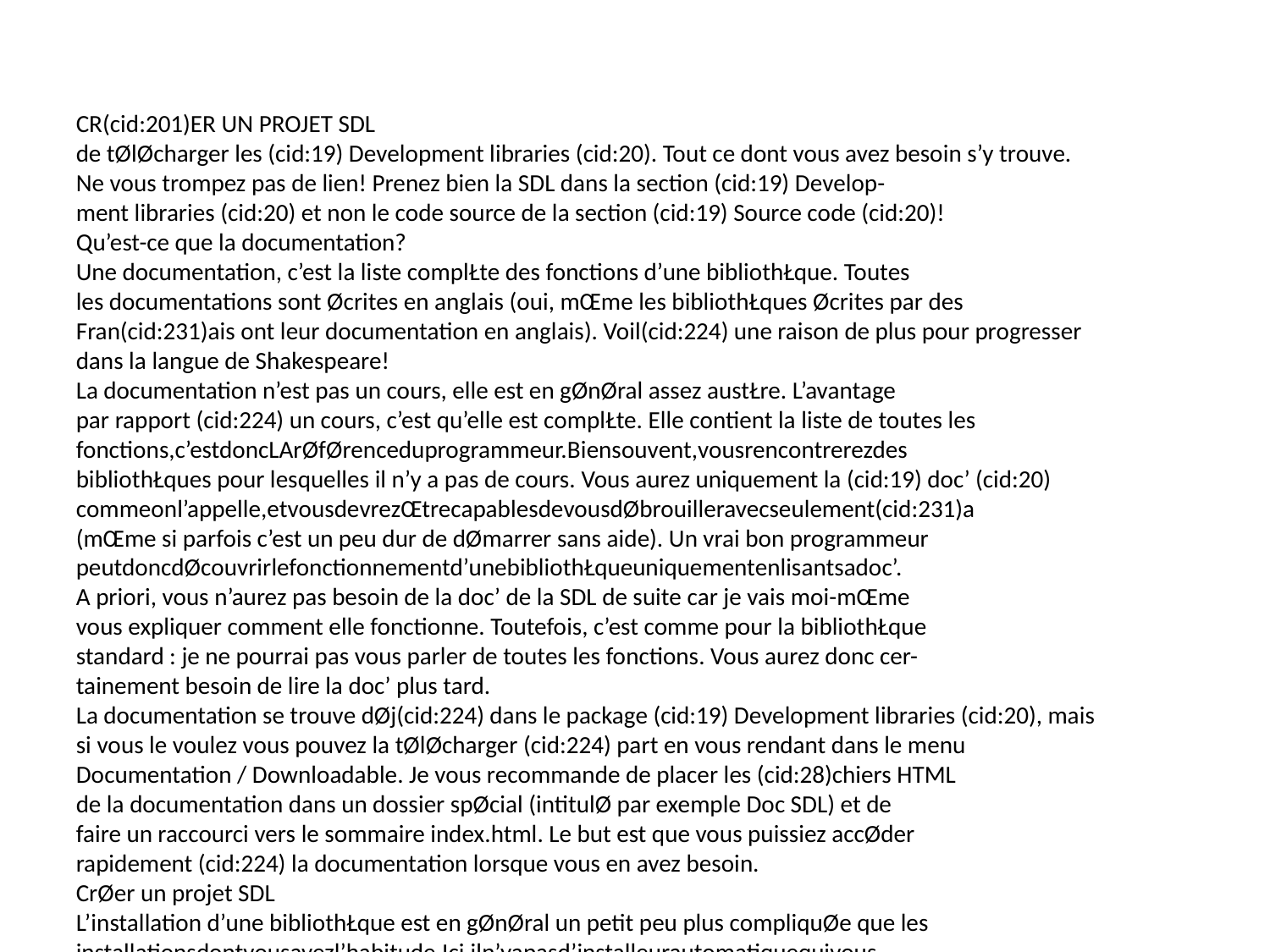

CR(cid:201)ER UN PROJET SDL
de tØlØcharger les (cid:19) Development libraries (cid:20). Tout ce dont vous avez besoin s’y trouve.
Ne vous trompez pas de lien! Prenez bien la SDL dans la section (cid:19) Develop-
ment libraries (cid:20) et non le code source de la section (cid:19) Source code (cid:20)!
Qu’est-ce que la documentation?
Une documentation, c’est la liste complŁte des fonctions d’une bibliothŁque. Toutes
les documentations sont Øcrites en anglais (oui, mŒme les bibliothŁques Øcrites par des
Fran(cid:231)ais ont leur documentation en anglais). Voil(cid:224) une raison de plus pour progresser
dans la langue de Shakespeare!
La documentation n’est pas un cours, elle est en gØnØral assez austŁre. L’avantage
par rapport (cid:224) un cours, c’est qu’elle est complŁte. Elle contient la liste de toutes les
fonctions,c’estdoncLArØfØrenceduprogrammeur.Biensouvent,vousrencontrerezdes
bibliothŁques pour lesquelles il n’y a pas de cours. Vous aurez uniquement la (cid:19) doc’ (cid:20)
commeonl’appelle,etvousdevrezŒtrecapablesdevousdØbrouilleravecseulement(cid:231)a
(mŒme si parfois c’est un peu dur de dØmarrer sans aide). Un vrai bon programmeur
peutdoncdØcouvrirlefonctionnementd’unebibliothŁqueuniquementenlisantsadoc’.
A priori, vous n’aurez pas besoin de la doc’ de la SDL de suite car je vais moi-mŒme
vous expliquer comment elle fonctionne. Toutefois, c’est comme pour la bibliothŁque
standard : je ne pourrai pas vous parler de toutes les fonctions. Vous aurez donc cer-
tainement besoin de lire la doc’ plus tard.
La documentation se trouve dØj(cid:224) dans le package (cid:19) Development libraries (cid:20), mais
si vous le voulez vous pouvez la tØlØcharger (cid:224) part en vous rendant dans le menu
Documentation / Downloadable. Je vous recommande de placer les (cid:28)chiers HTML
de la documentation dans un dossier spØcial (intitulØ par exemple Doc SDL) et de
faire un raccourci vers le sommaire index.html. Le but est que vous puissiez accØder
rapidement (cid:224) la documentation lorsque vous en avez besoin.
CrØer un projet SDL
L’installation d’une bibliothŁque est en gØnØral un petit peu plus compliquØe que les
installationsdontvousavezl’habitude.Ici,iln’yapasd’installeurautomatiquequivous
demande simplement de cliquer sur Suivant - Suivant - Suivant - Terminer.
En gØnØral, installer une bibliothŁque est assez di(cid:30)cile pour un dØbutant. Pourtant,
si (cid:231)a peut vous remonter le moral, l’installation de la SDL est beaucoup plus simple
que bien d’autres bibliothŁques que j’ai eu l’occasion d’utiliser (en gØnØral on ne vous
donne que le code source de la bibliothŁque, et c’est (cid:224) vous de la recompiler!).
Enfait,lemot(cid:19)installer(cid:20)n’estpeut-Œtrepasceluiquiconvientlemieux.Nousn’allons
295